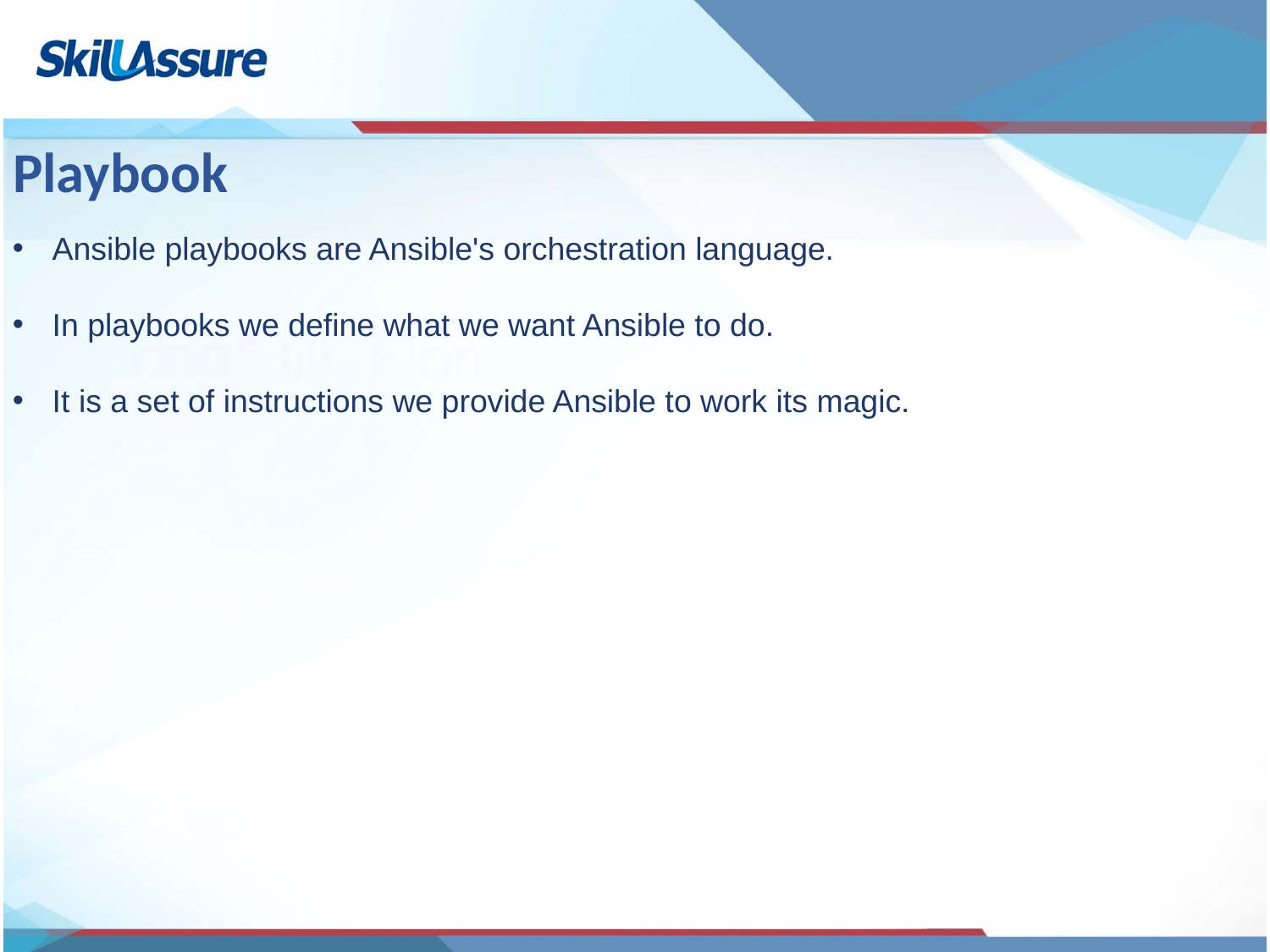

# Playbook
Ansible playbooks are Ansible's orchestration language.

In playbooks we define what we want Ansible to do.

It is a set of instructions we provide Ansible to work its magic.